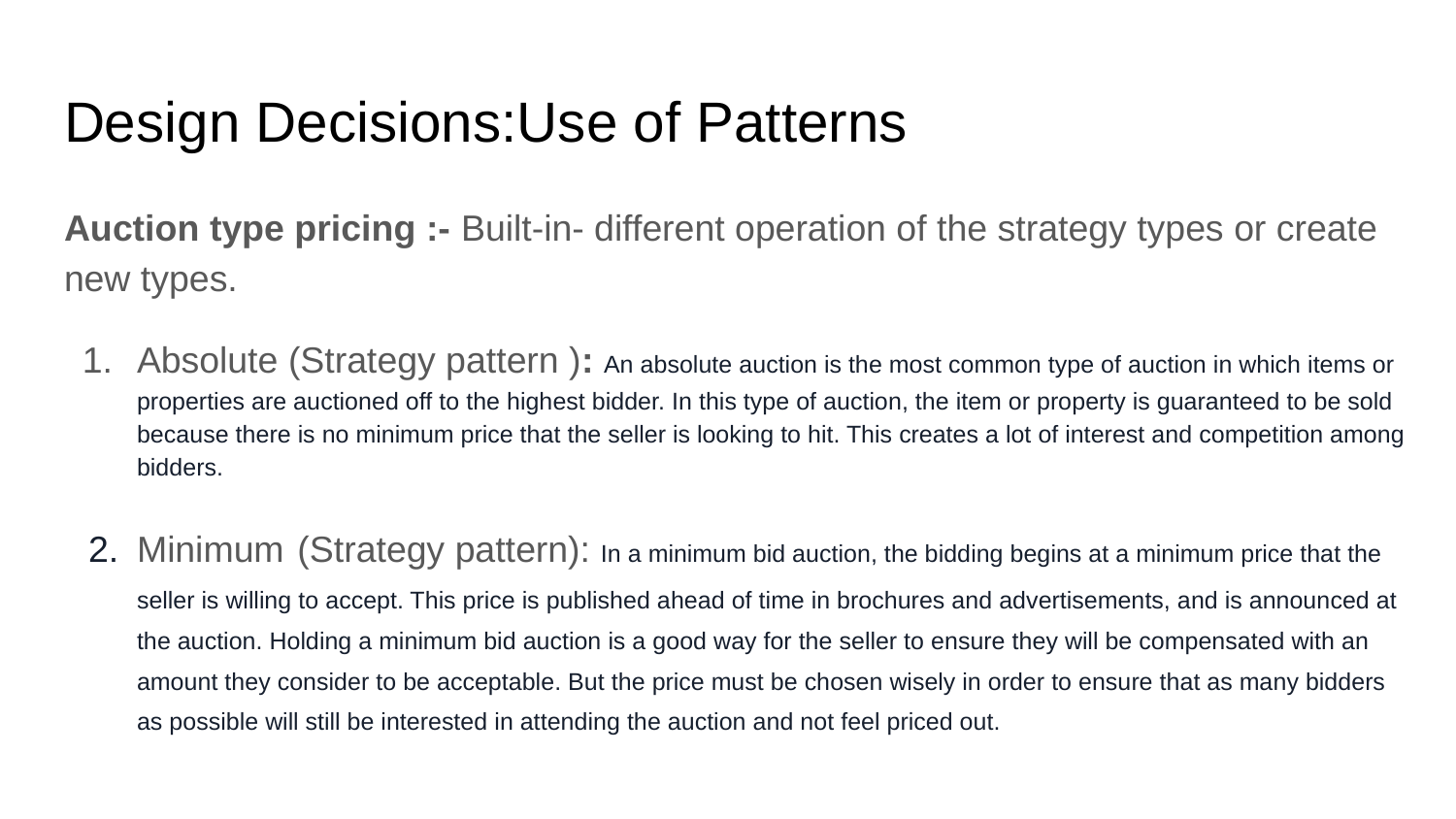

# Design Decisions:Use of Patterns
Auction type pricing :- Built-in- different operation of the strategy types or create new types.
Absolute (Strategy pattern ): An absolute auction is the most common type of auction in which items or properties are auctioned off to the highest bidder. In this type of auction, the item or property is guaranteed to be sold because there is no minimum price that the seller is looking to hit. This creates a lot of interest and competition among bidders.
Minimum (Strategy pattern): In a minimum bid auction, the bidding begins at a minimum price that the seller is willing to accept. This price is published ahead of time in brochures and advertisements, and is announced at the auction. Holding a minimum bid auction is a good way for the seller to ensure they will be compensated with an amount they consider to be acceptable. But the price must be chosen wisely in order to ensure that as many bidders as possible will still be interested in attending the auction and not feel priced out.